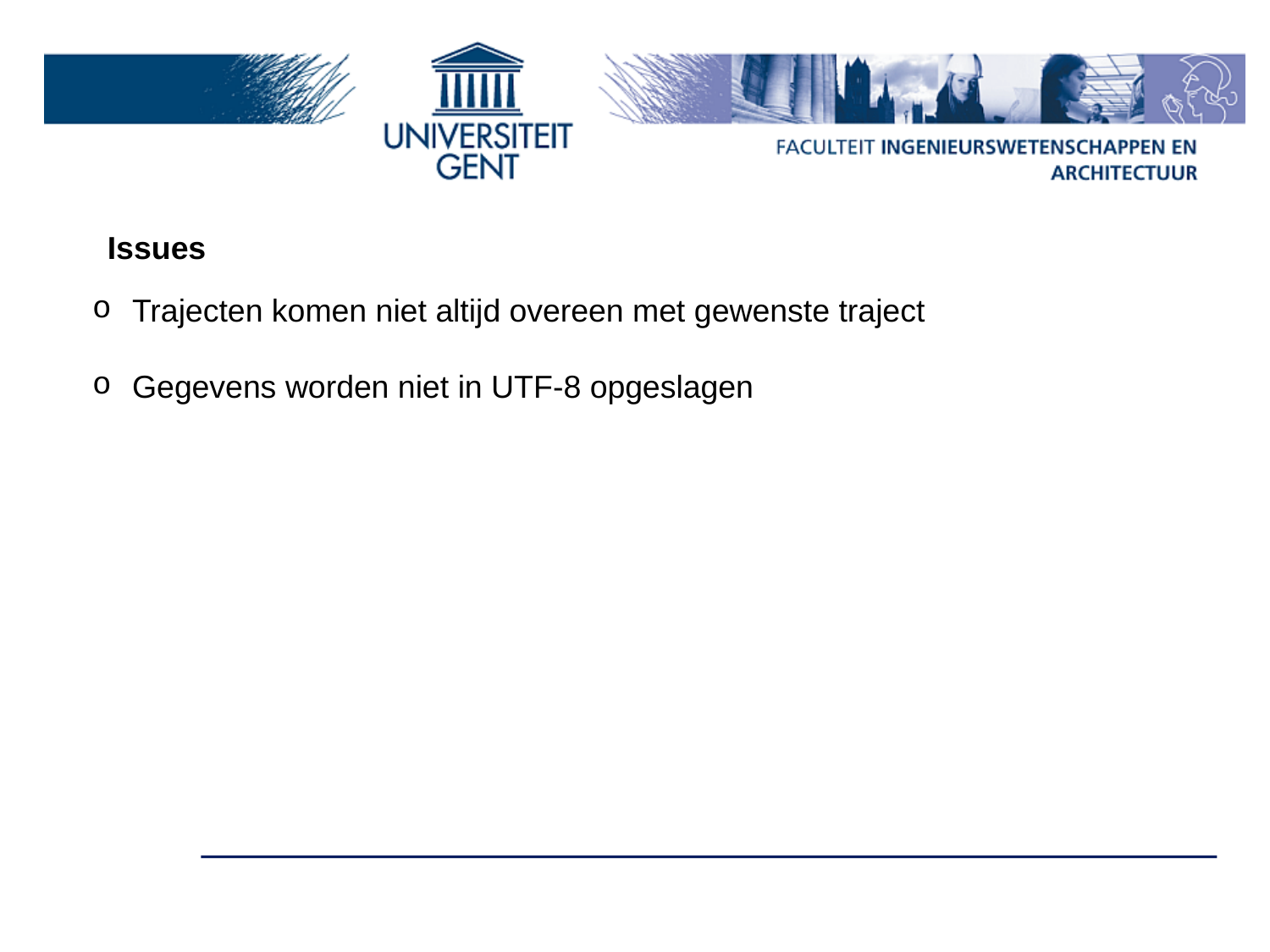

Issues
Trajecten komen niet altijd overeen met gewenste traject

Gegevens worden niet in UTF-8 opgeslagen